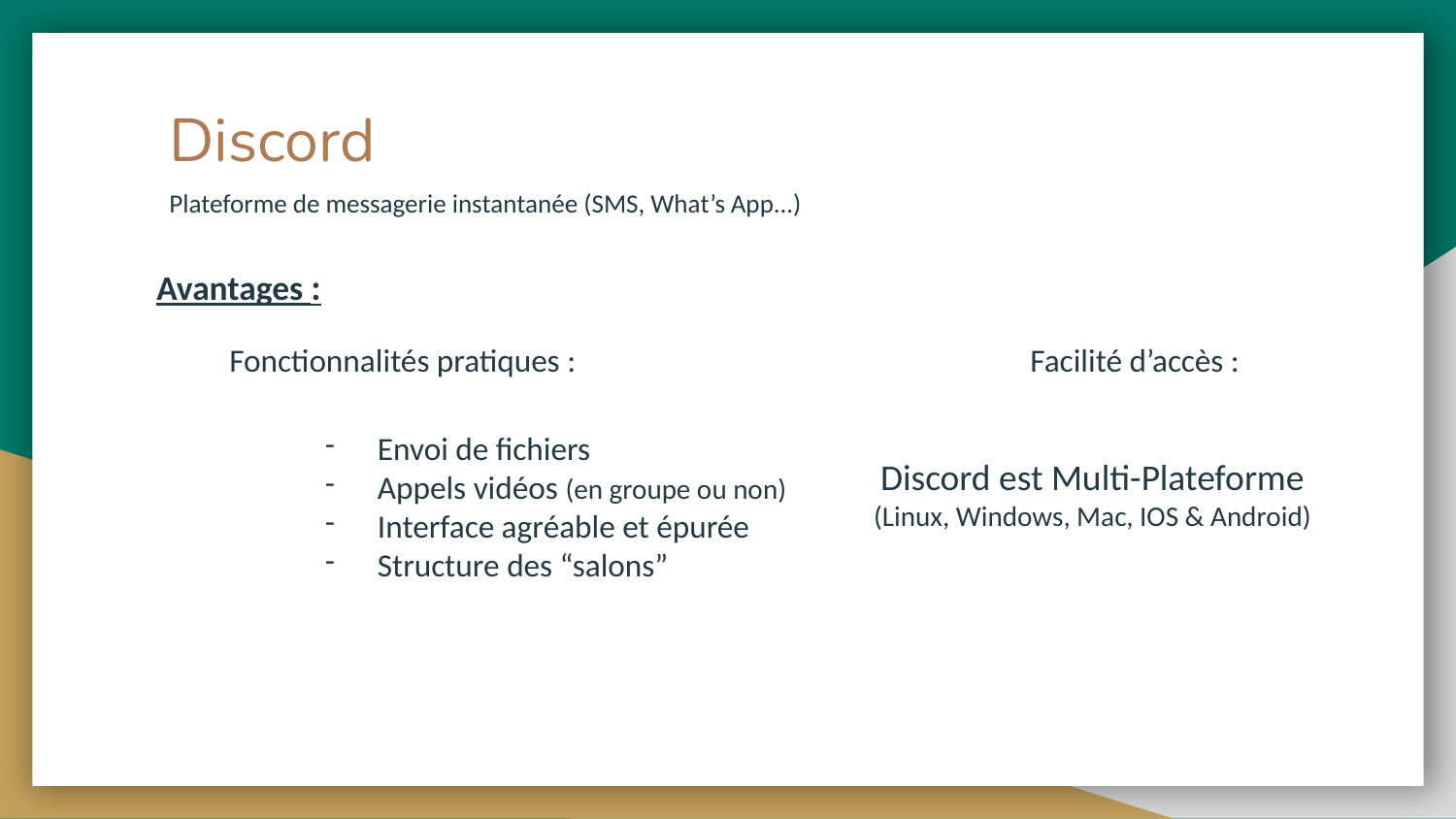

# Discord
Plateforme de messagerie instantanée (SMS, What’s App...)
Avantages :
Fonctionnalités pratiques :				Facilité d’accès :
Envoi de fichiers
Appels vidéos (en groupe ou non)
Interface agréable et épurée
Structure des “salons”
Discord est Multi-Plateforme (Linux, Windows, Mac, IOS & Android)